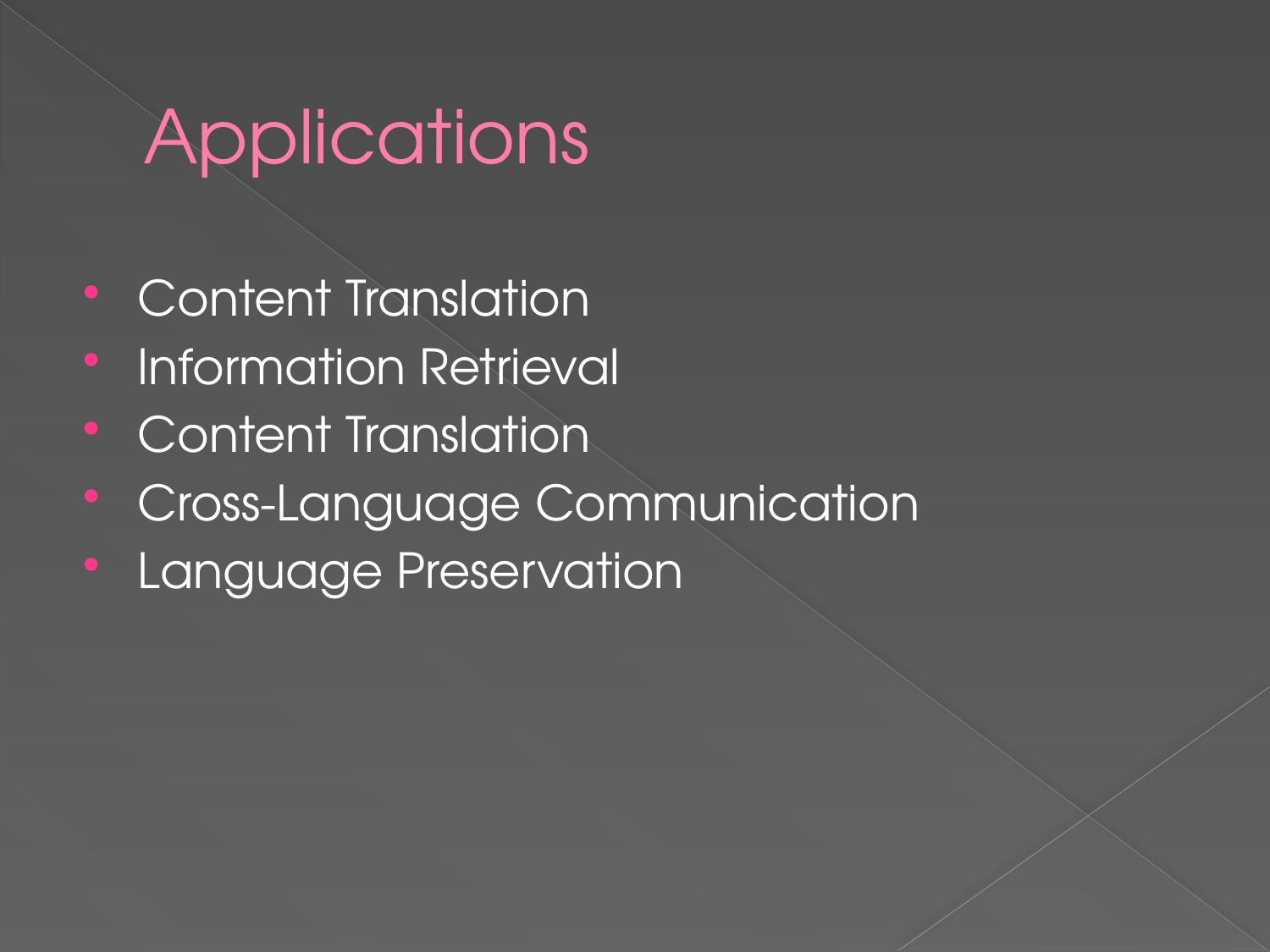

# Applications
Content Translation
Information Retrieval
Content Translation
Cross-Language Communication
Language Preservation